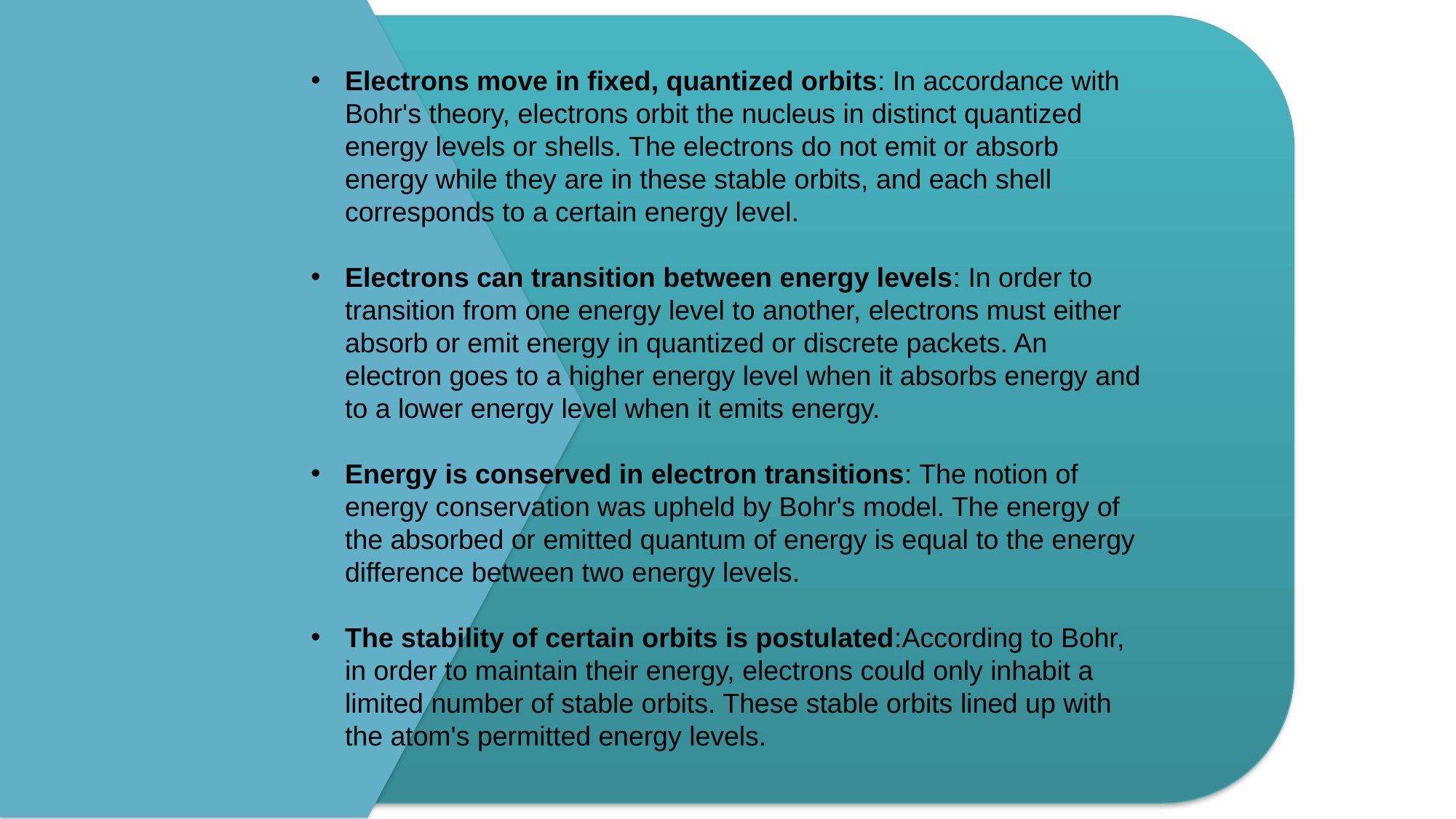

Electrons move in fixed, quantized orbits: In accordance with Bohr's theory, electrons orbit the nucleus in distinct quantized energy levels or shells. The electrons do not emit or absorb energy while they are in these stable orbits, and each shell corresponds to a certain energy level.

Electrons can transition between energy levels: In order to transition from one energy level to another, electrons must either absorb or emit energy in quantized or discrete packets. An electron goes to a higher energy level when it absorbs energy and to a lower energy level when it emits energy.

Energy is conserved in electron transitions: The notion of energy conservation was upheld by Bohr's model. The energy of the absorbed or emitted quantum of energy is equal to the energy difference between two energy levels.

The stability of certain orbits is postulated:According to Bohr, in order to maintain their energy, electrons could only inhabit a limited number of stable orbits. These stable orbits lined up with the atom's permitted energy levels.